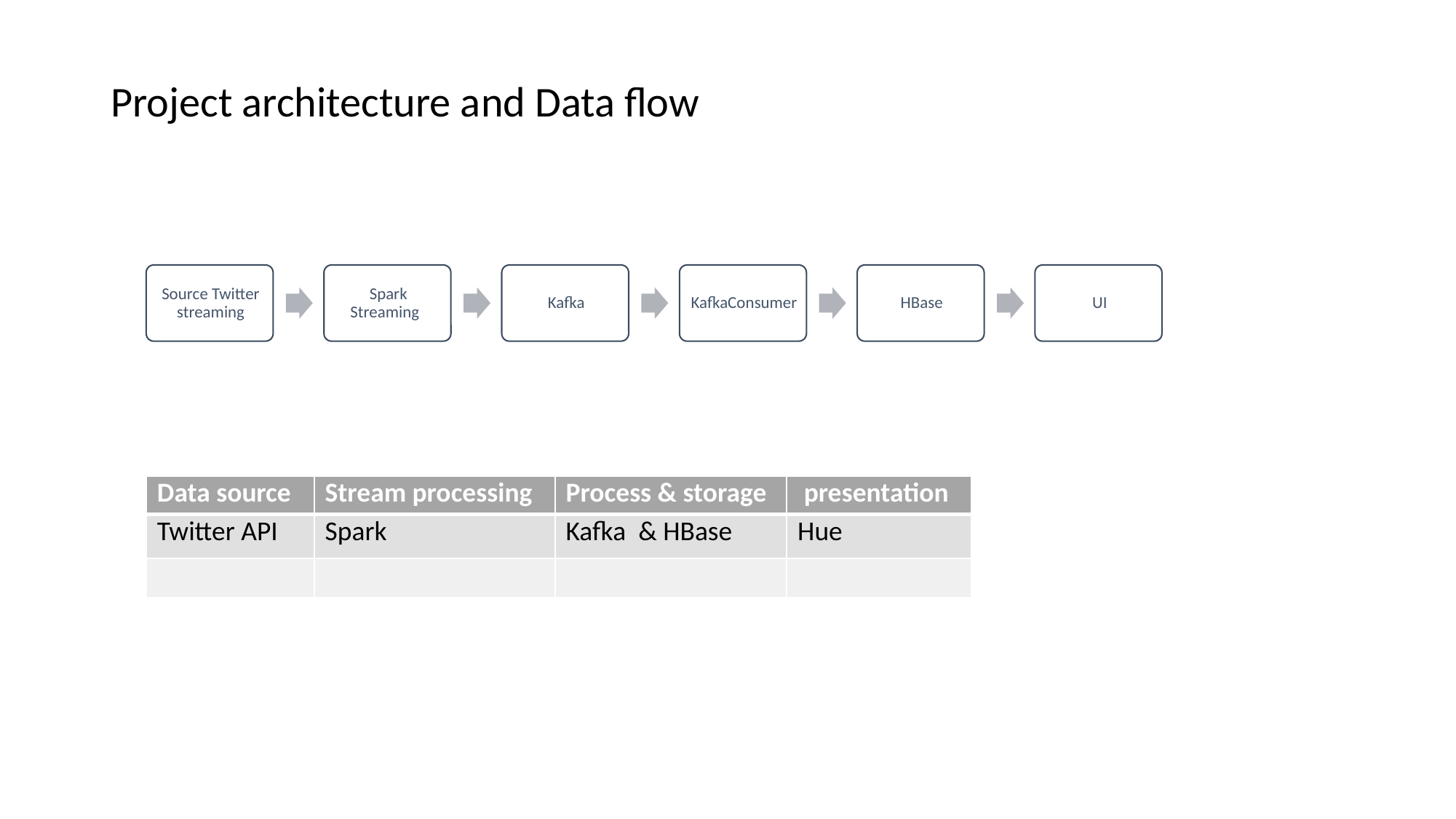

# Project architecture and Data flow
Source Twitter streaming

Spark Streaming

Kafka

KafkaConsumer

HBase

UI
| Data source | Stream processing | Process & storage | presentation |
| --- | --- | --- | --- |
| Twitter API | Spark | Kafka & HBase | Hue |
|  |  |  |  |